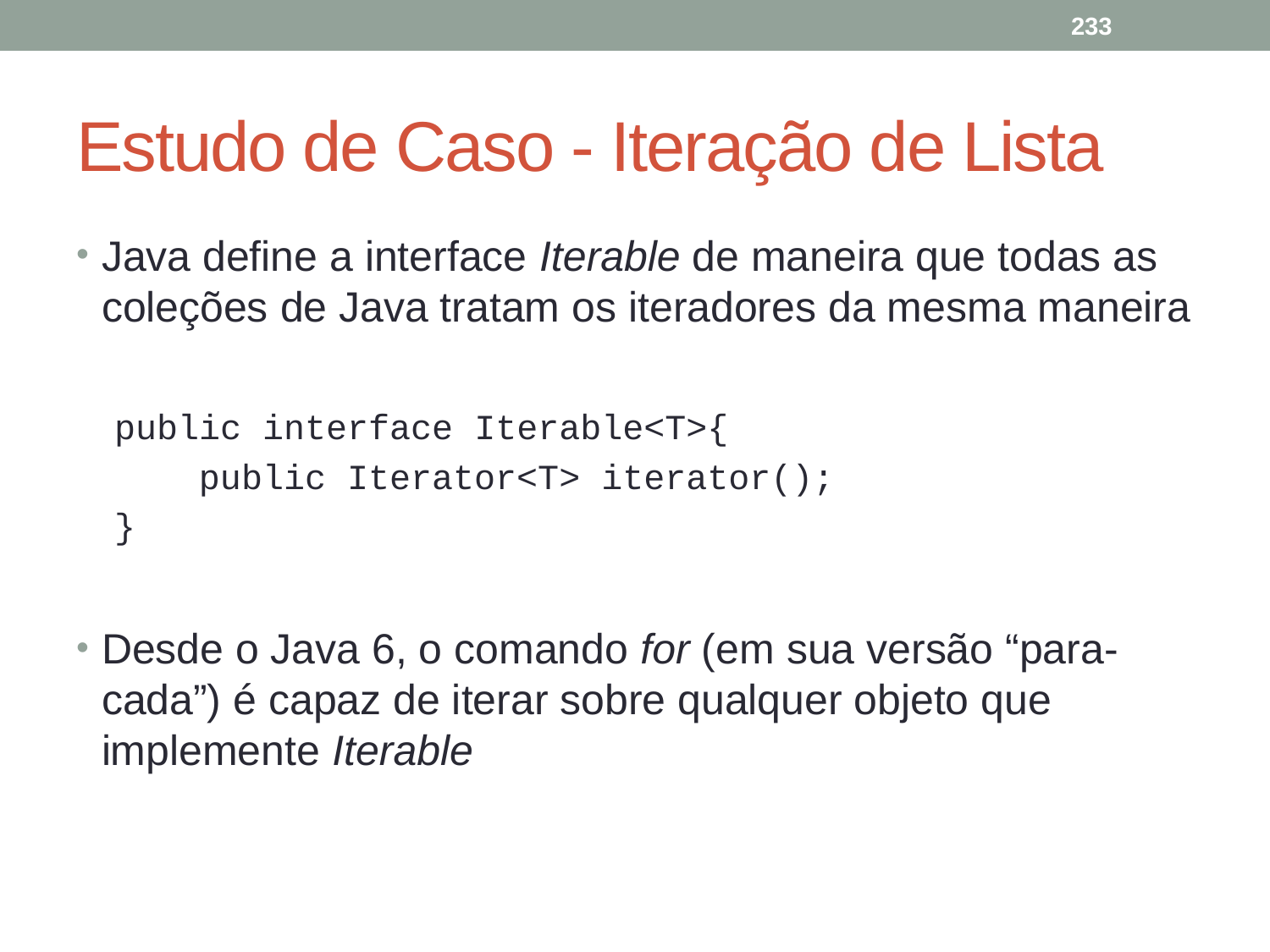

233
# Estudo de Caso - Iteração de Lista
Java define a interface Iterable de maneira que todas as coleções de Java tratam os iteradores da mesma maneira

public interface Iterable<T>{
    public Iterator<T> iterator();
}

Desde o Java 6, o comando for (em sua versão “para-cada”) é capaz de iterar sobre qualquer objeto que implemente Iterable